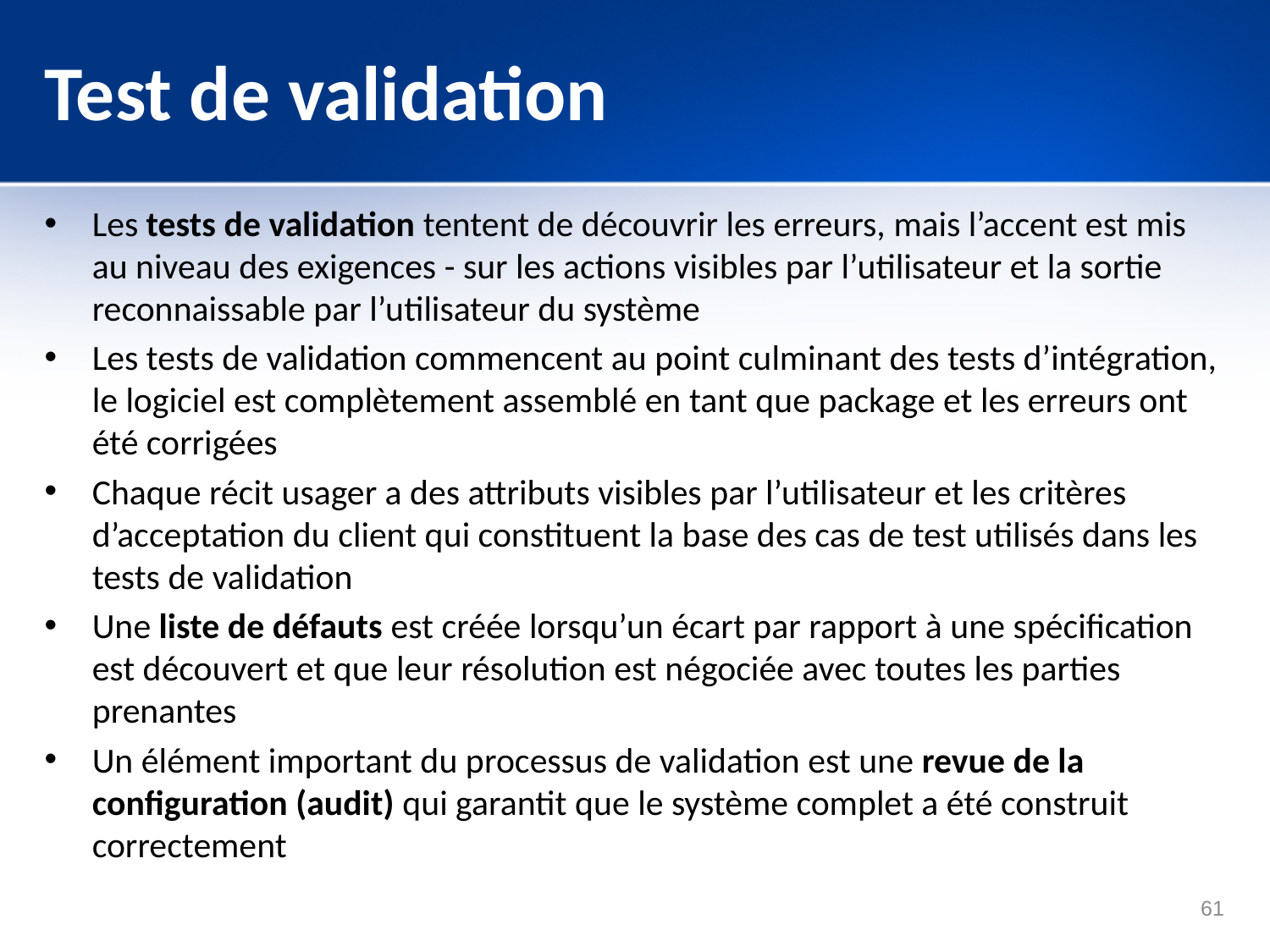

# Test de validation

Les tests de validation tentent de découvrir les erreurs, mais l’accent est mis au niveau des exigences - sur les actions visibles par l’utilisateur et la sortie reconnaissable par l’utilisateur du système
Les tests de validation commencent au point culminant des tests d’intégration, le logiciel est complètement assemblé en tant que package et les erreurs ont été corrigées
Chaque récit usager a des attributs visibles par l’utilisateur et les critères d’acceptation du client qui constituent la base des cas de test utilisés dans les tests de validation
Une liste de défauts est créée lorsqu’un écart par rapport à une spécification est découvert et que leur résolution est négociée avec toutes les parties prenantes
Un élément important du processus de validation est une revue de la configuration (audit) qui garantit que le système complet a été construit correctement
61